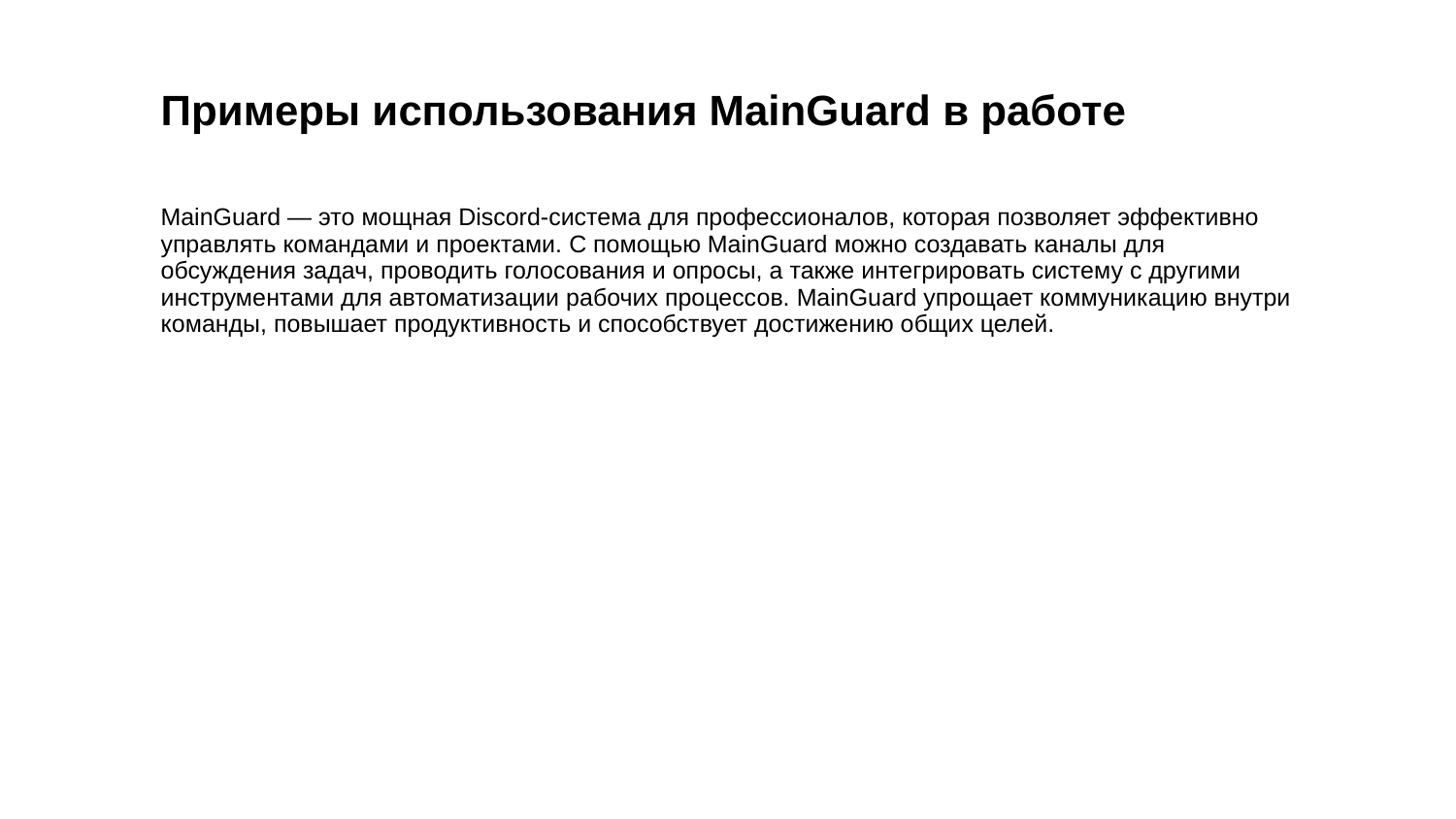

Примеры использования MainGuard в работе
MainGuard — это мощная Discord-система для профессионалов, которая позволяет эффективно управлять командами и проектами. С помощью MainGuard можно создавать каналы для обсуждения задач, проводить голосования и опросы, а также интегрировать систему с другими инструментами для автоматизации рабочих процессов. MainGuard упрощает коммуникацию внутри команды, повышает продуктивность и способствует достижению общих целей.